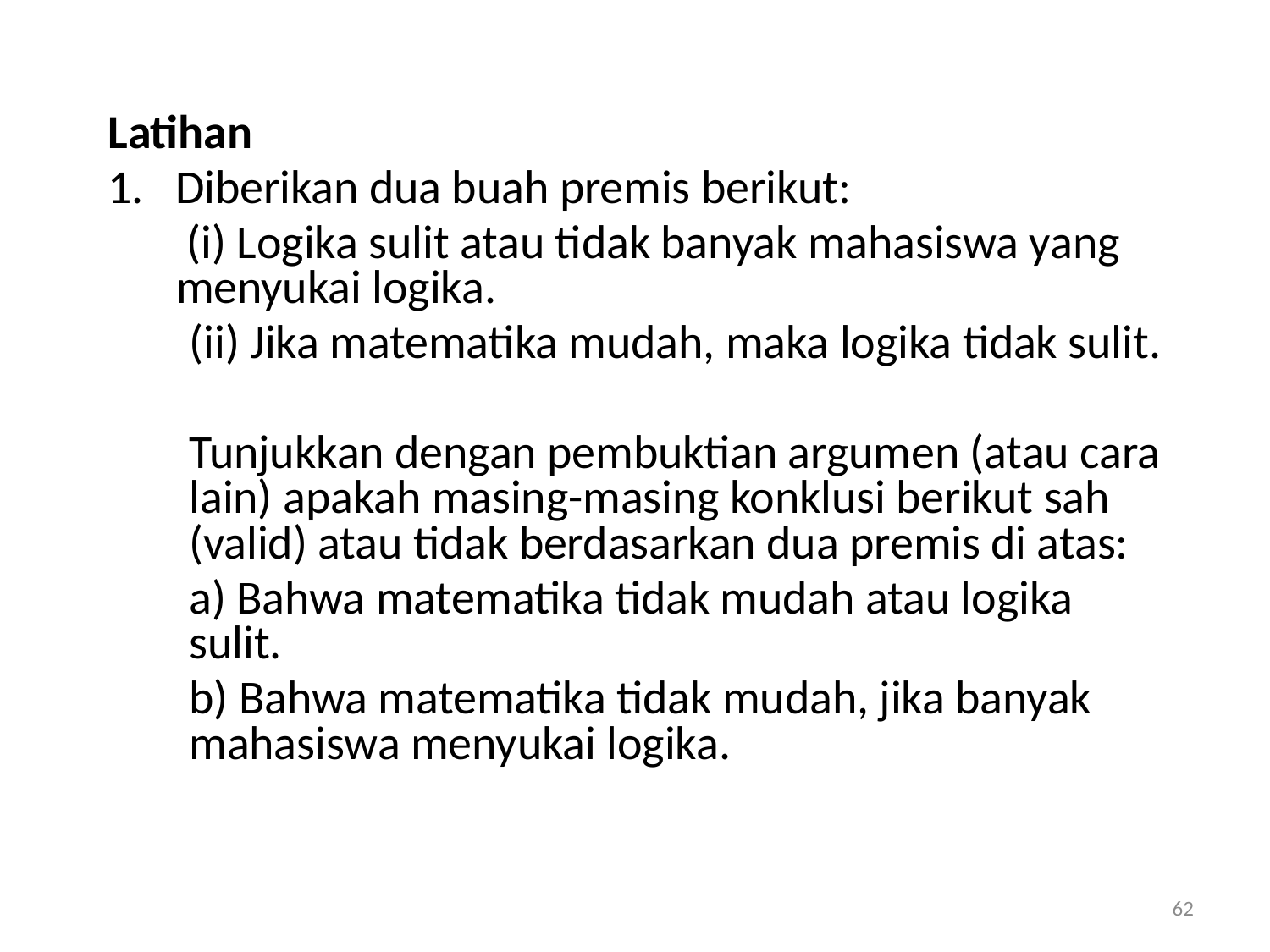

Latihan
1.   Diberikan dua buah premis berikut:
	 (i) Logika sulit atau tidak banyak mahasiswa yang menyukai logika.
	(ii) Jika matematika mudah, maka logika tidak sulit.

	Tunjukkan dengan pembuktian argumen (atau cara lain) apakah masing-masing konklusi berikut sah (valid) atau tidak berdasarkan dua premis di atas:
	a) Bahwa matematika tidak mudah atau logika sulit.
	b) Bahwa matematika tidak mudah, jika banyak mahasiswa menyukai logika.
62